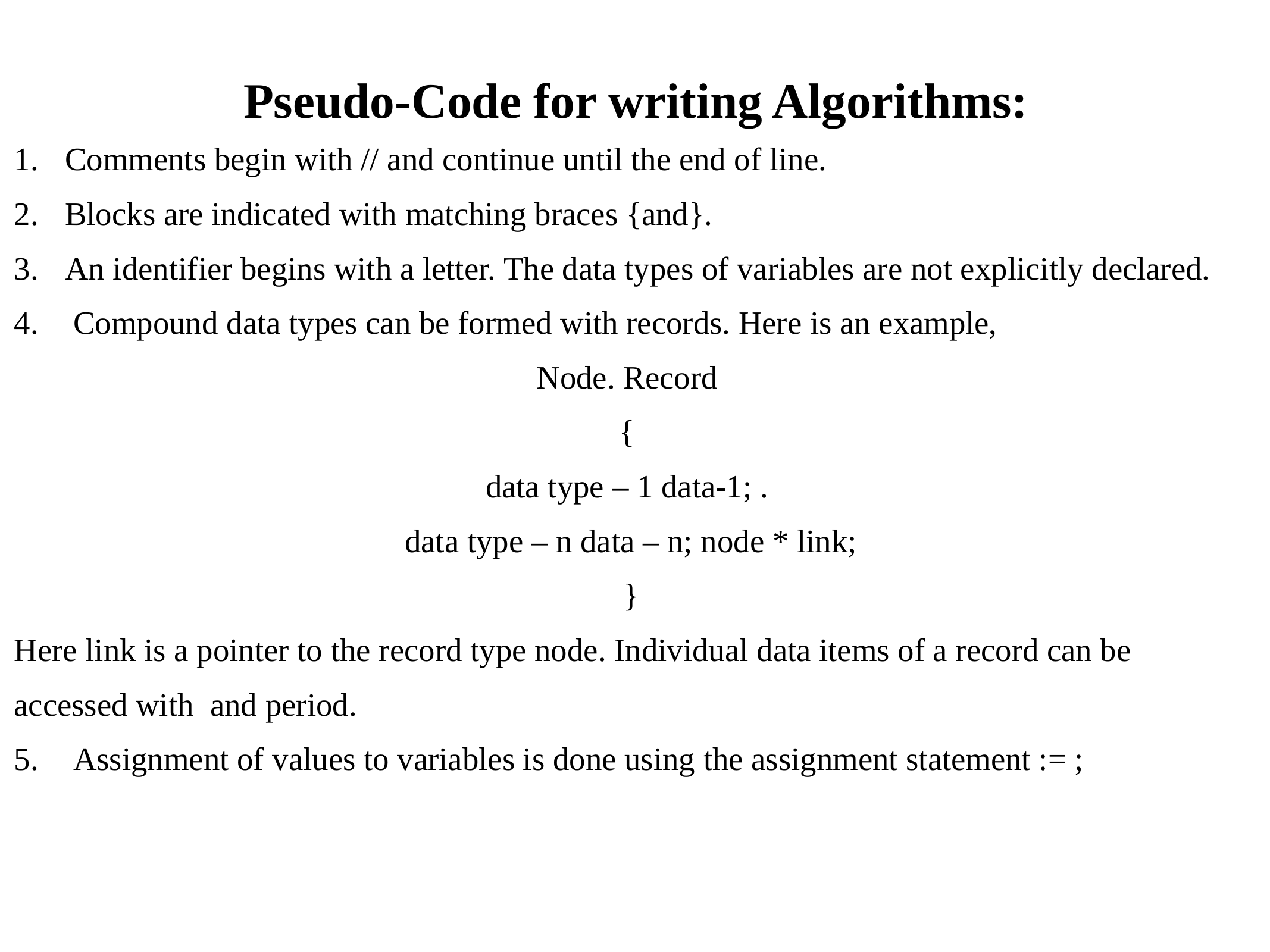

# Pseudo-Code for writing Algorithms:
Comments begin with // and continue until the end of line.
Blocks are indicated with matching braces {and}.
An identifier begins with a letter. The data types of variables are not explicitly declared.
 Compound data types can be formed with records. Here is an example,
Node. Record
{
data type – 1 data-1; .
data type – n data – n; node * link;
 }
Here link is a pointer to the record type node. Individual data items of a record can be accessed with  and period.
 Assignment of values to variables is done using the assignment statement := ;